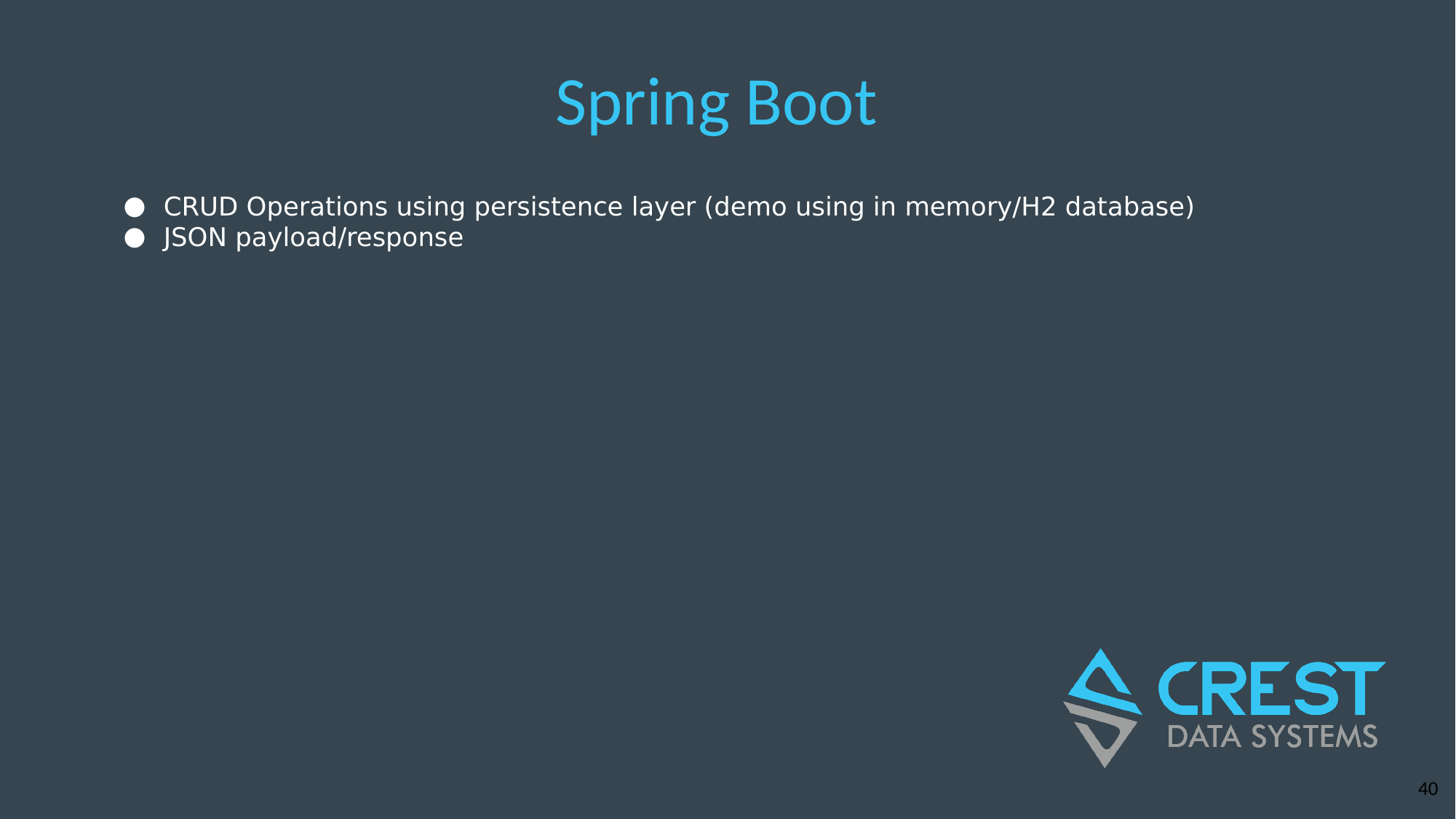

# Spring Boot
CRUD Operations using persistence layer (demo using in memory/H2 database)
JSON payload/response

40